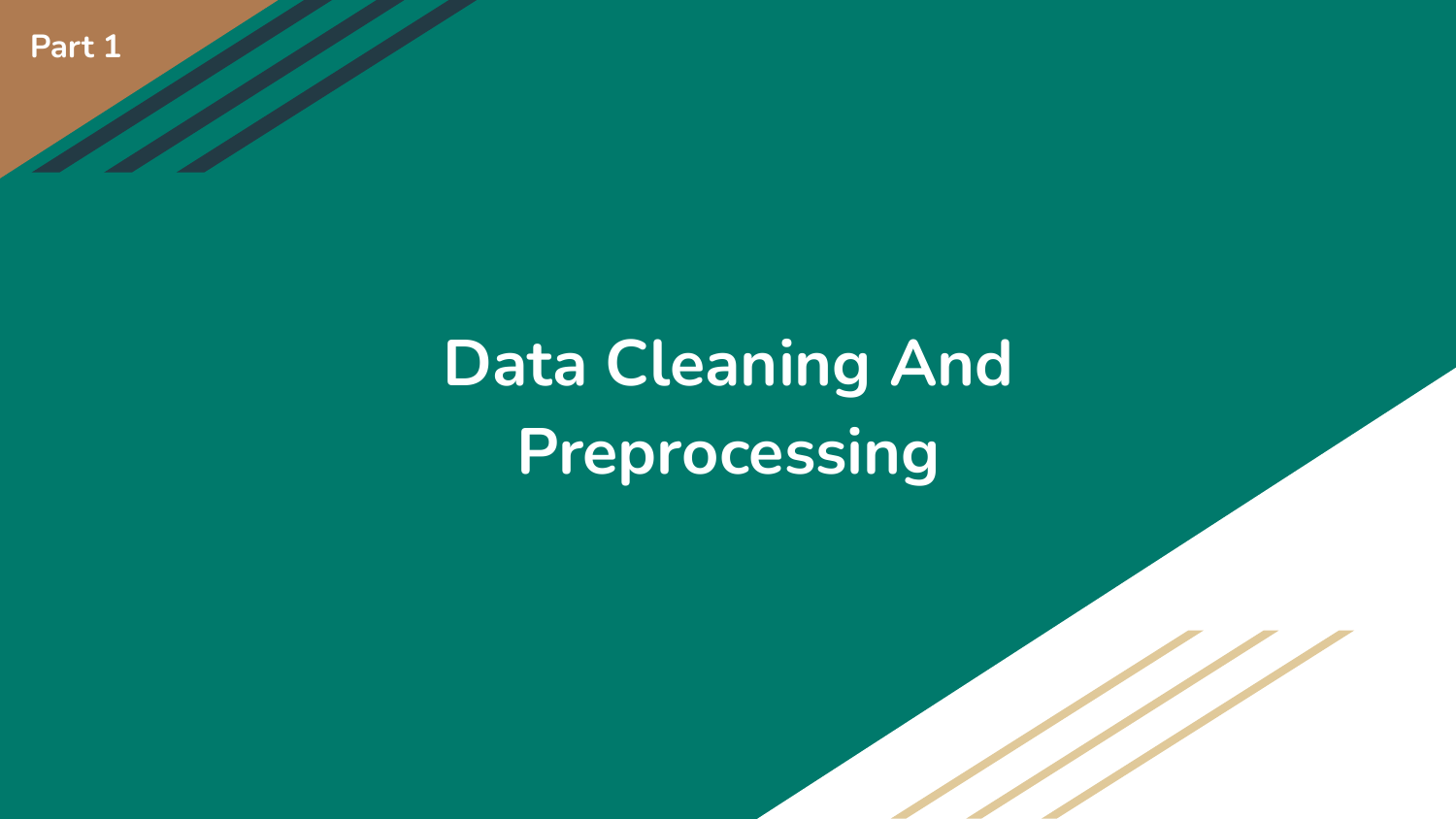

Part 1
# Data Cleaning And Preprocessing